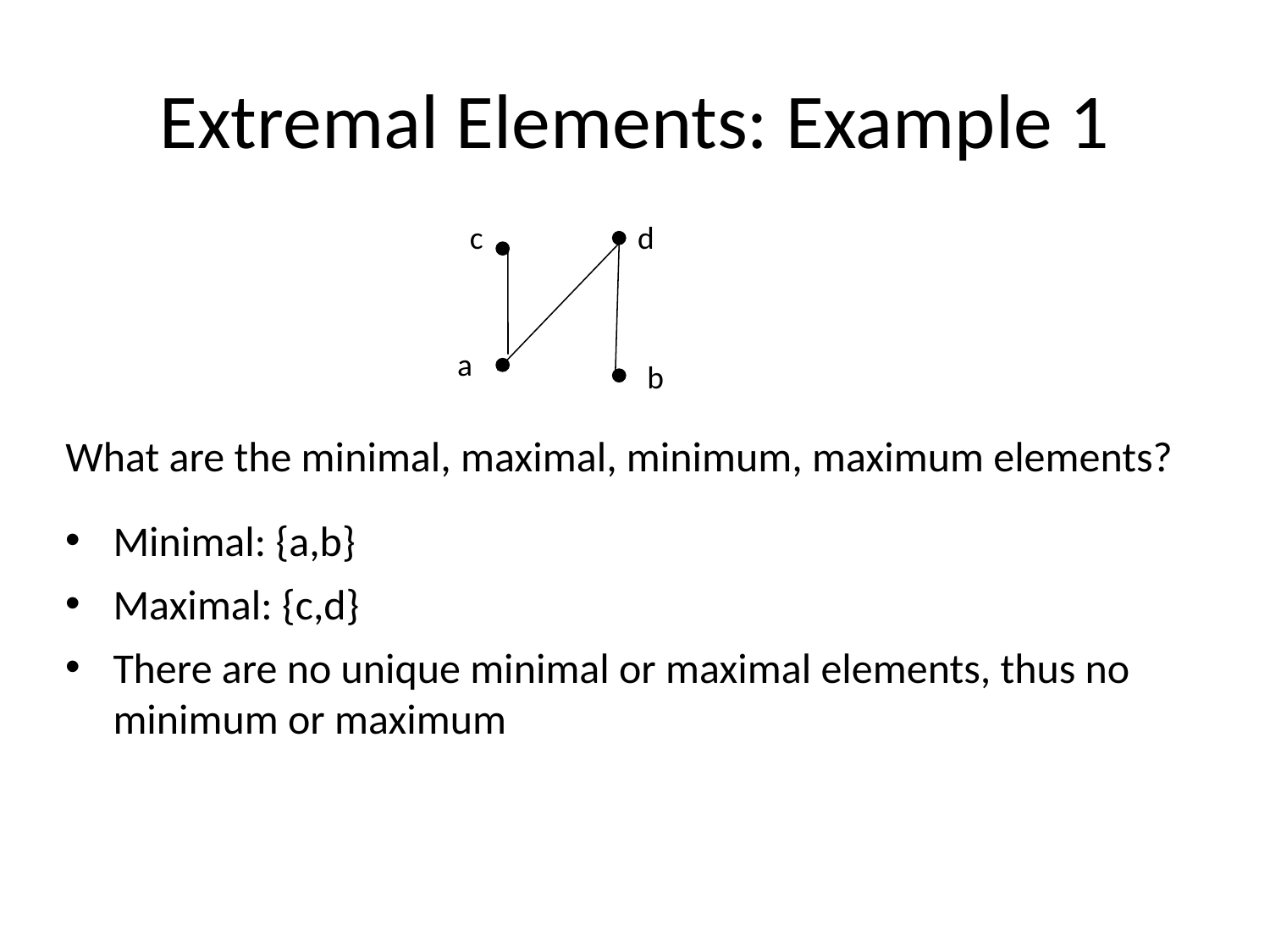

# Extremal Elements: Example 1
c
d

a
b

What are the minimal, maximal, minimum, maximum elements?
Minimal: {a,b}
Maximal: {c,d}
There are no unique minimal or maximal elements, thus no minimum or maximum